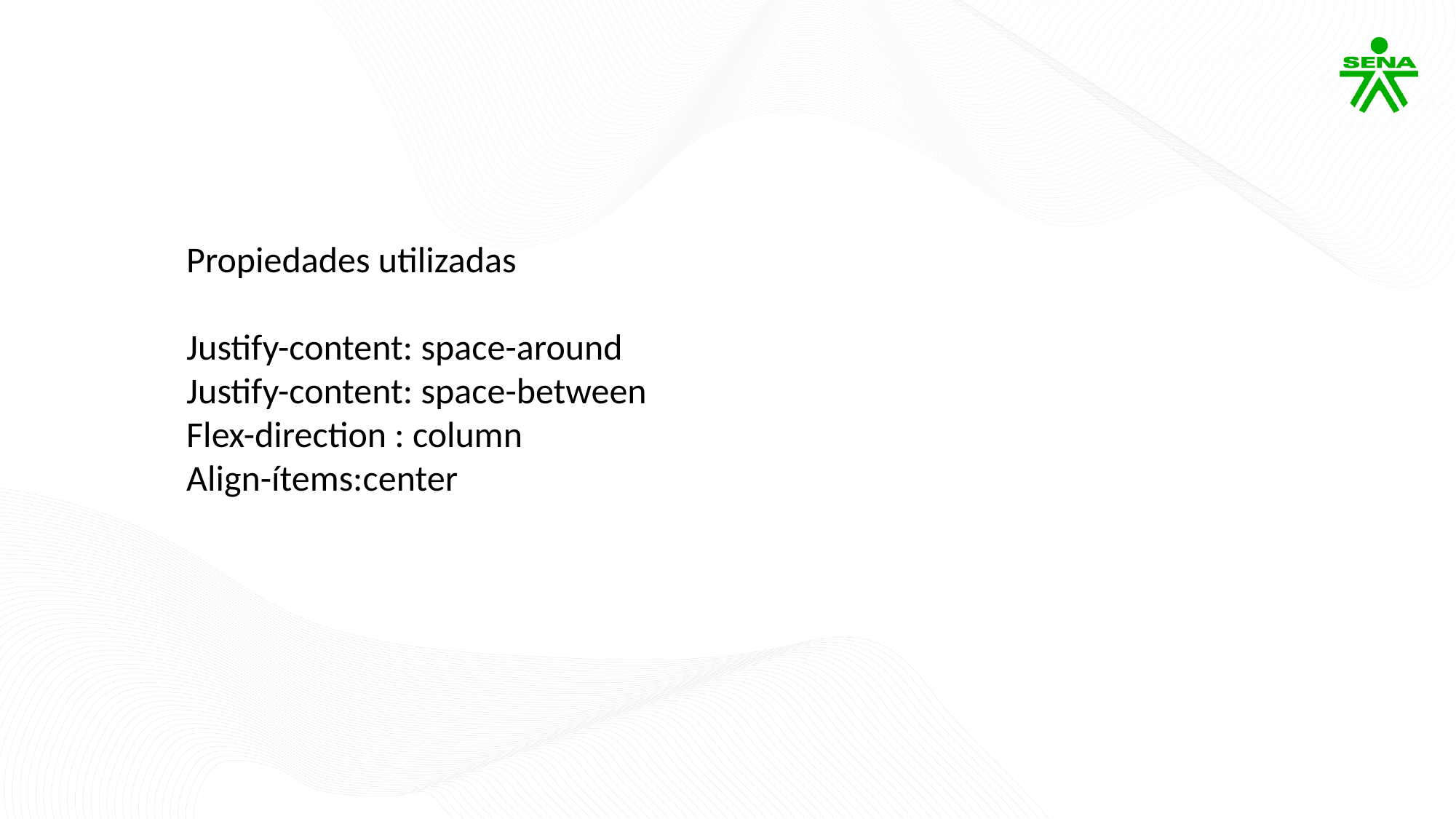

Propiedades utilizadas

Justify-content: space-around
Justify-content: space-between
Flex-direction : column
Align-ítems:center